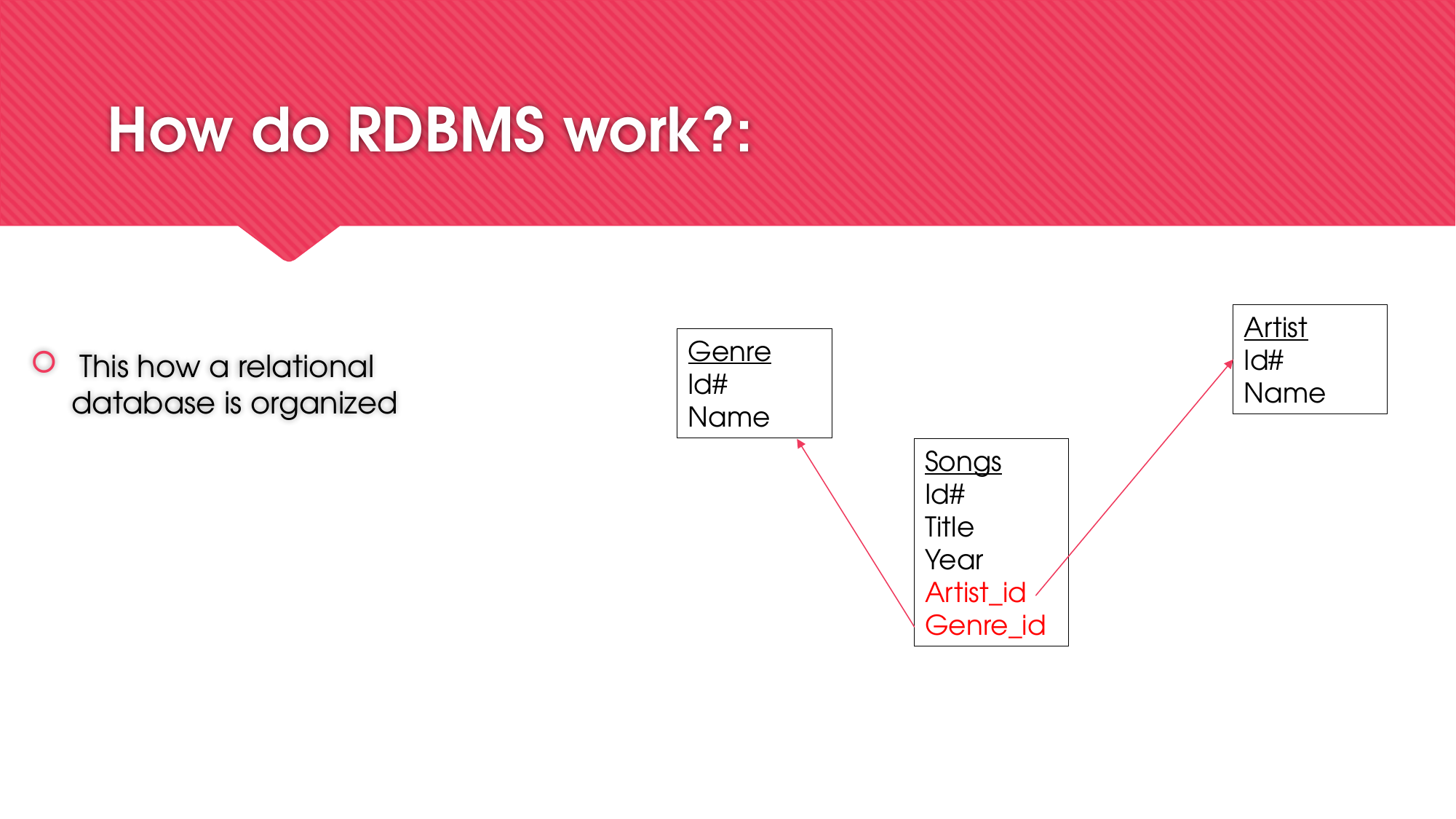

# How do RDBMS work?:
 This how a relational database is organized

Artist
Id#
Name
Genre
Id#
Name
Songs
Id#
Title
Year
Artist_id
Genre_id